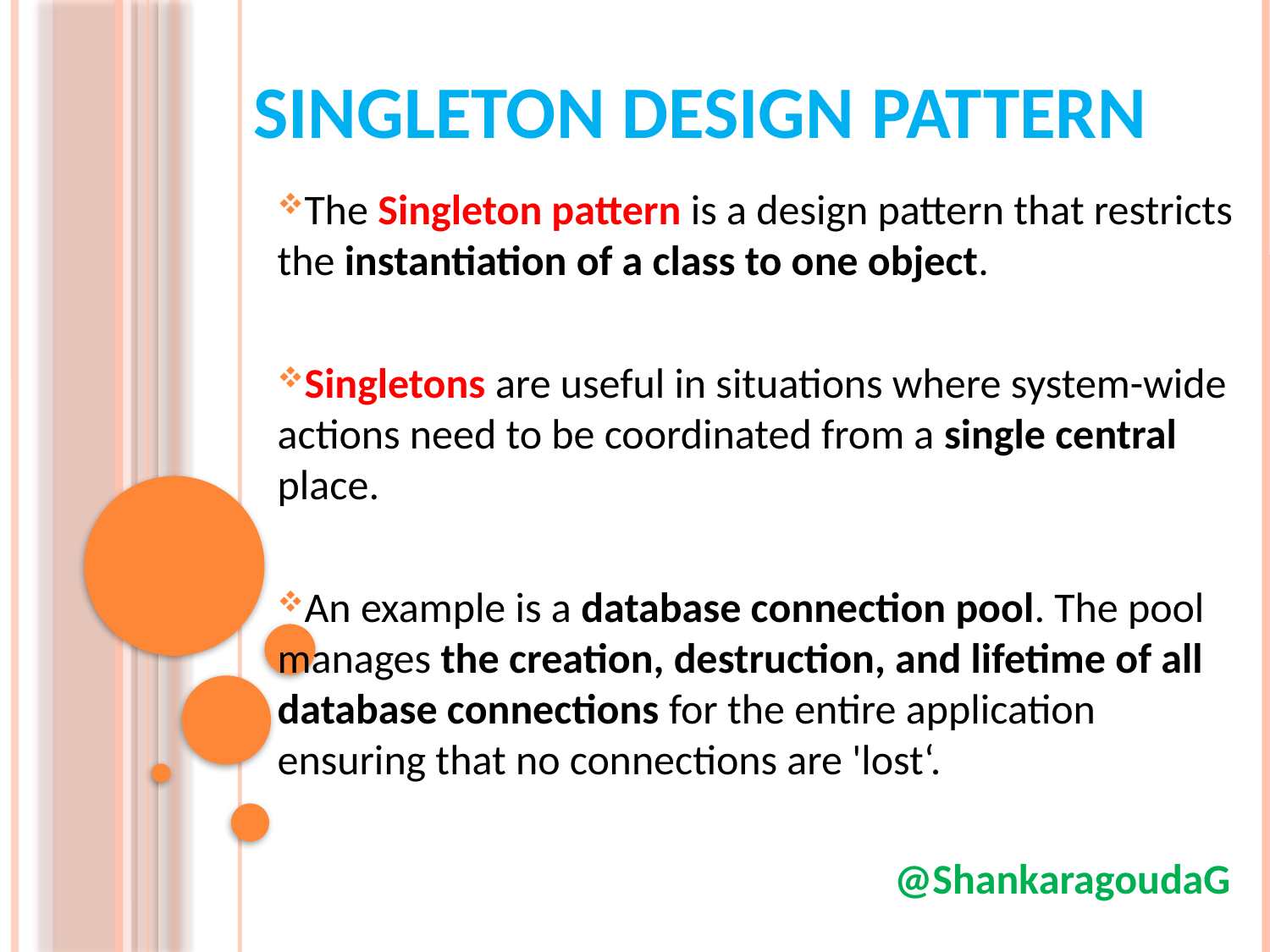

# Singleton Design Pattern
The Singleton pattern is a design pattern that restricts the instantiation of a class to one object.

Singletons are useful in situations where system-wide actions need to be coordinated from a single central place.

An example is a database connection pool. The pool manages the creation, destruction, and lifetime of all database connections for the entire application ensuring that no connections are 'lost‘.
@ShankaragoudaG